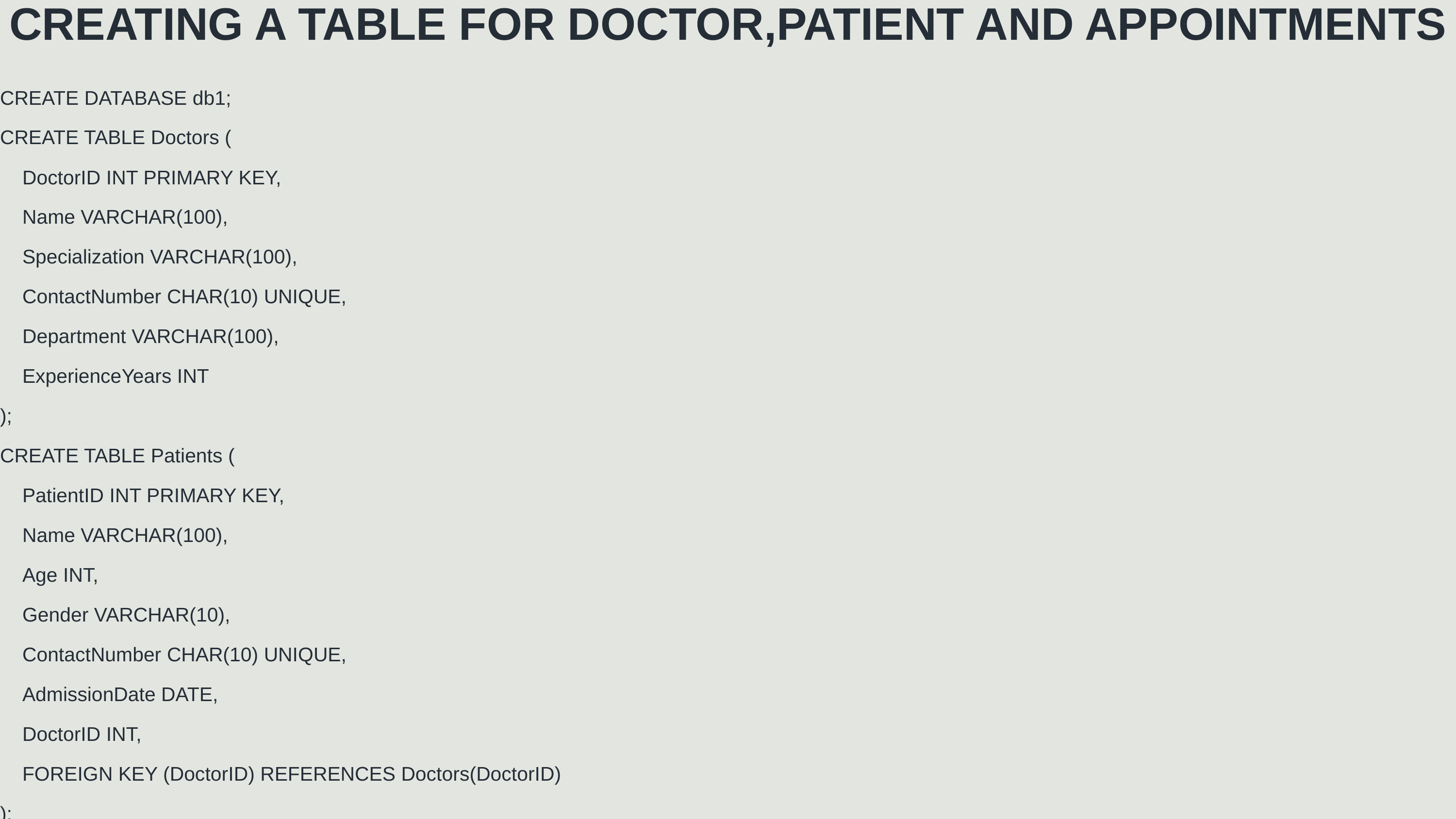

CREATING A TABLE FOR DOCTOR,PATIENT AND APPOINTMENTS
CREATE DATABASE db1;
CREATE TABLE Doctors (
    DoctorID INT PRIMARY KEY,
    Name VARCHAR(100),
    Specialization VARCHAR(100),
    ContactNumber CHAR(10) UNIQUE,
    Department VARCHAR(100),
    ExperienceYears INT
);
CREATE TABLE Patients (
    PatientID INT PRIMARY KEY,
    Name VARCHAR(100),
    Age INT,
    Gender VARCHAR(10),
    ContactNumber CHAR(10) UNIQUE,
    AdmissionDate DATE,
    DoctorID INT,
    FOREIGN KEY (DoctorID) REFERENCES Doctors(DoctorID)
);